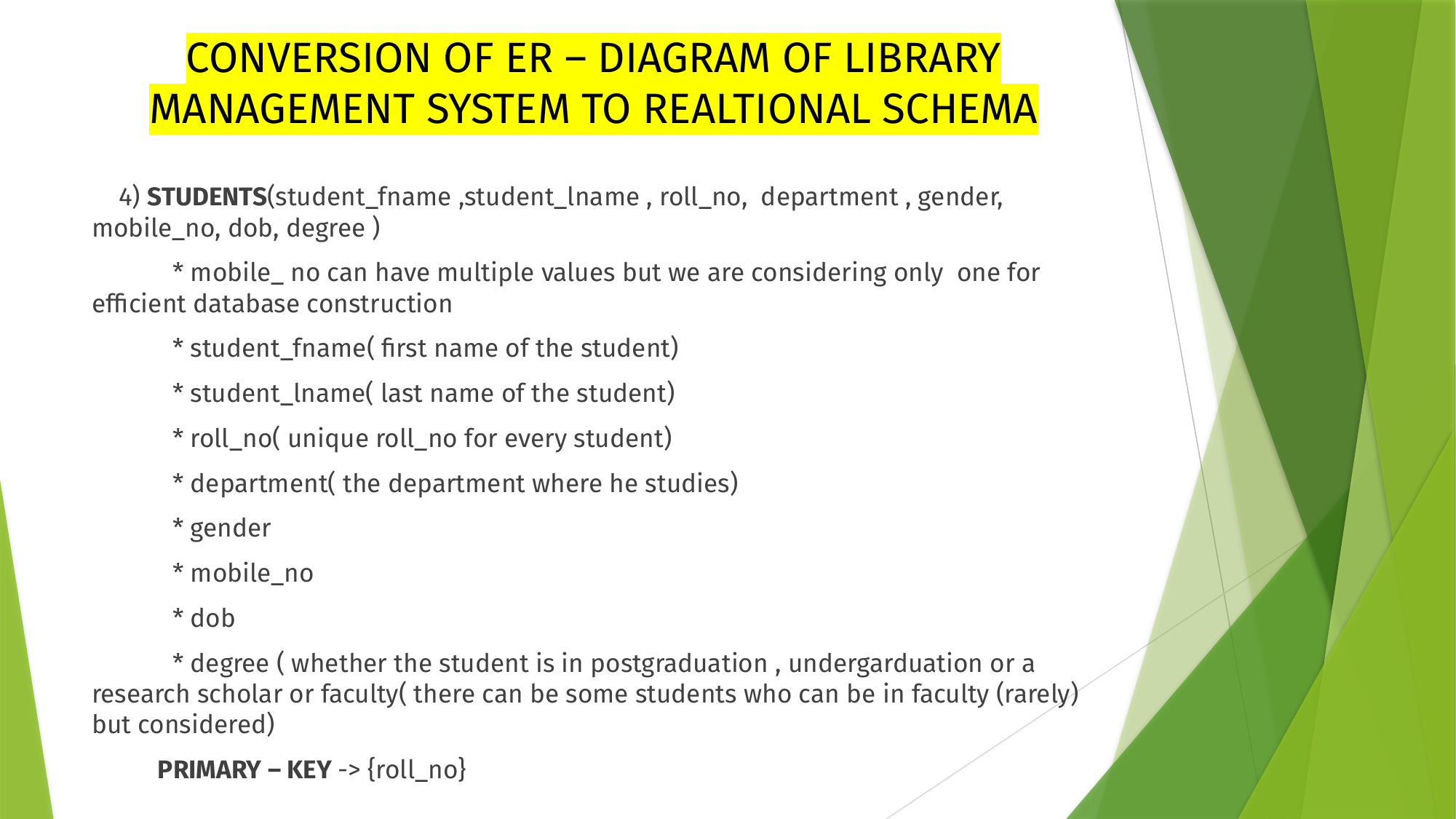

# CONVERSION OF ER – DIAGRAM OF LIBRARY MANAGEMENT SYSTEM TO REALTIONAL SCHEMA
    4) STUDENTS(student_fname ,student_lname , roll_no,  department , gender,  mobile_no, dob, degree )
            * mobile_ no can have multiple values but we are considering only  one for         efficient database construction
            * student_fname( first name of the student)
            * student_lname( last name of the student)
            * roll_no( unique roll_no for every student)
            * department( the department where he studies)
            * gender
            * mobile_no
            * dob
            * degree ( whether the student is in postgraduation , undergarduation or a research scholar or faculty( there can be some students who can be in faculty (rarely) but considered)
           PRIMARY – KEY -> {roll_no}